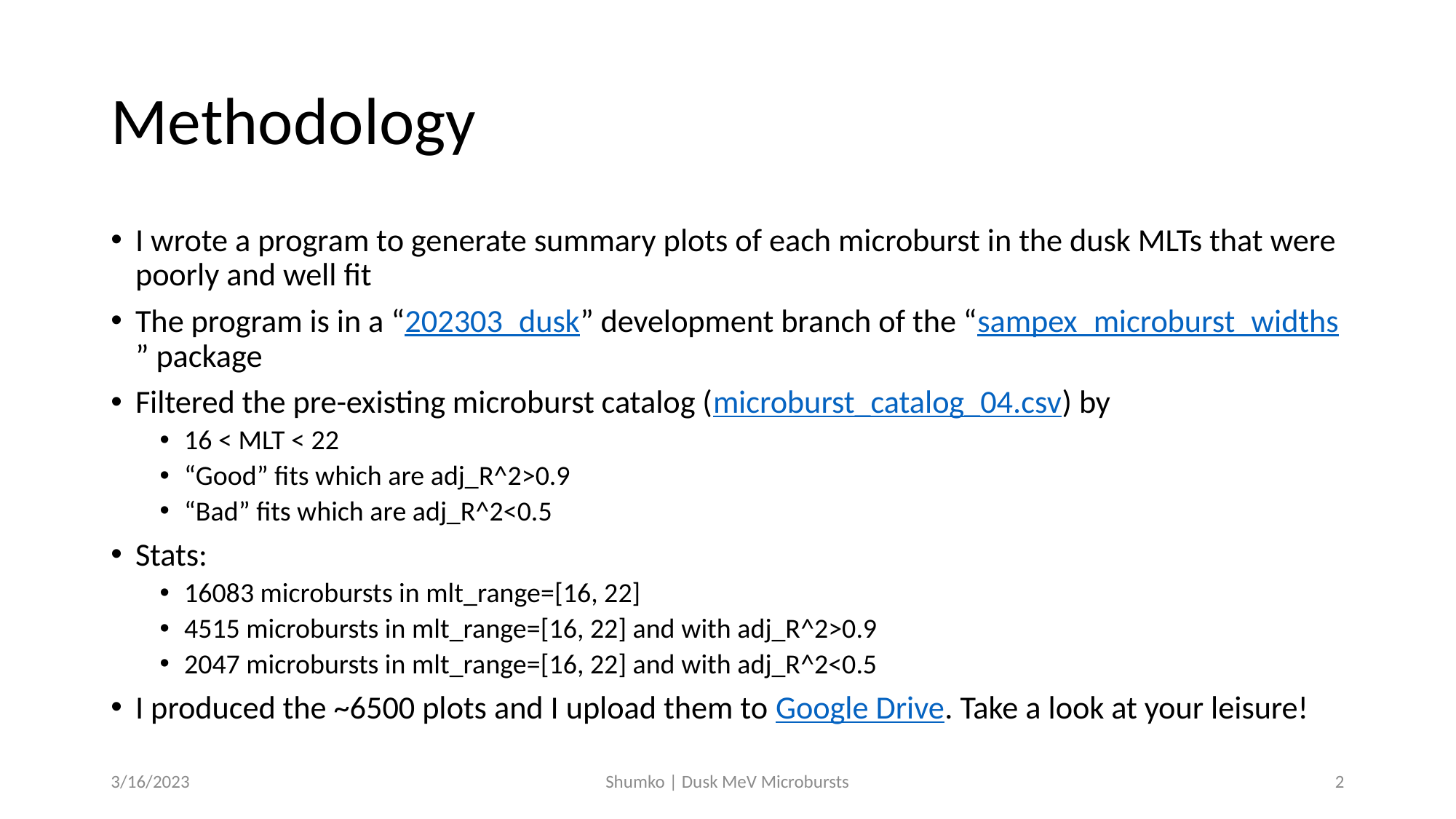

# Methodology
I wrote a program to generate summary plots of each microburst in the dusk MLTs that were poorly and well fit
The program is in a “202303_dusk” development branch of the “sampex_microburst_widths” package
Filtered the pre-existing microburst catalog (microburst_catalog_04.csv) by
16 < MLT < 22
“Good” fits which are adj_R^2>0.9
“Bad” fits which are adj_R^2<0.5
Stats:
16083 microbursts in mlt_range=[16, 22]
4515 microbursts in mlt_range=[16, 22] and with adj_R^2>0.9
2047 microbursts in mlt_range=[16, 22] and with adj_R^2<0.5
I produced the ~6500 plots and I upload them to Google Drive. Take a look at your leisure!
3/16/2023
Shumko | Dusk MeV Microbursts
2